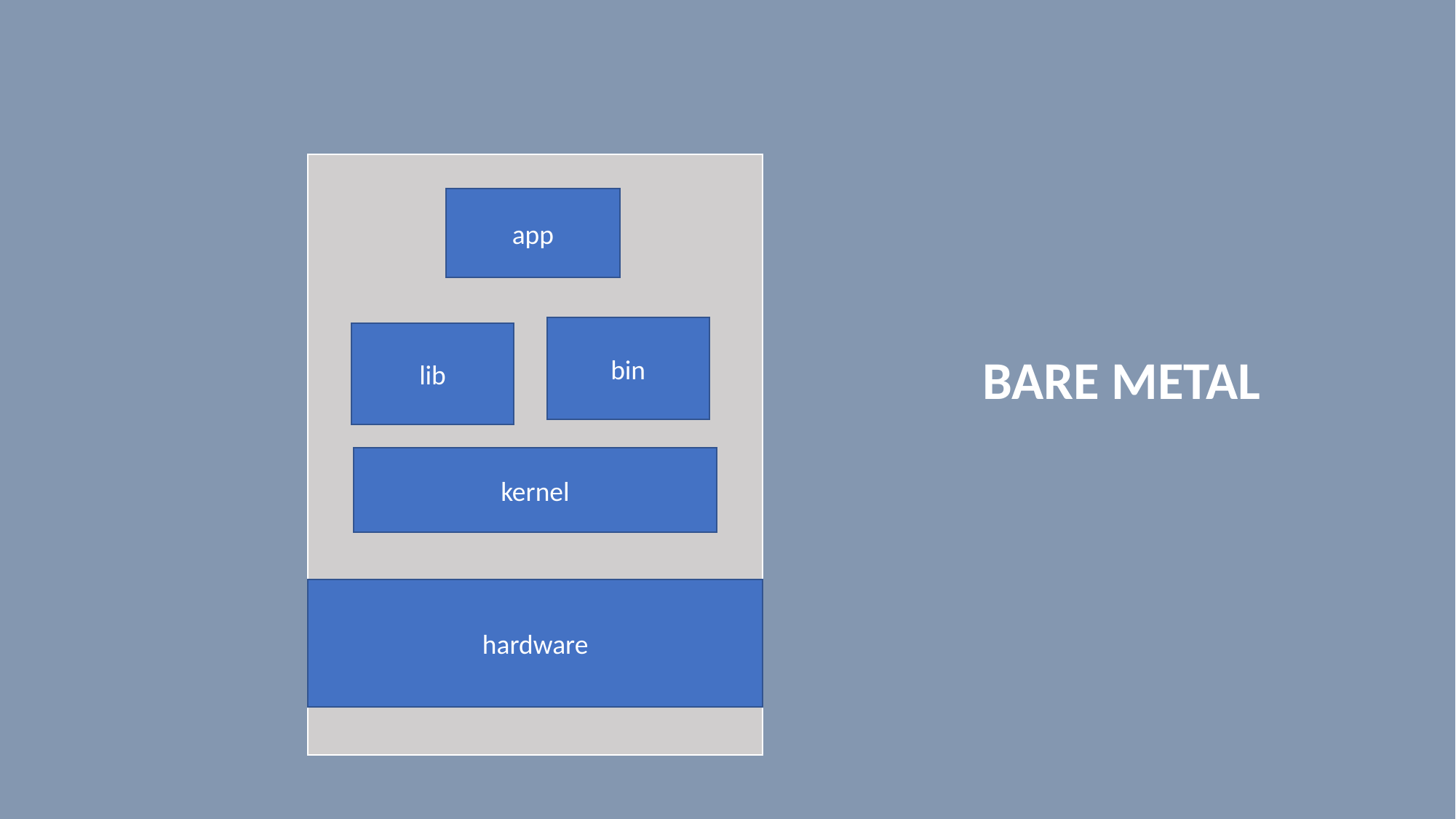

app
bin
lib
BARE METAL
kernel
hardware